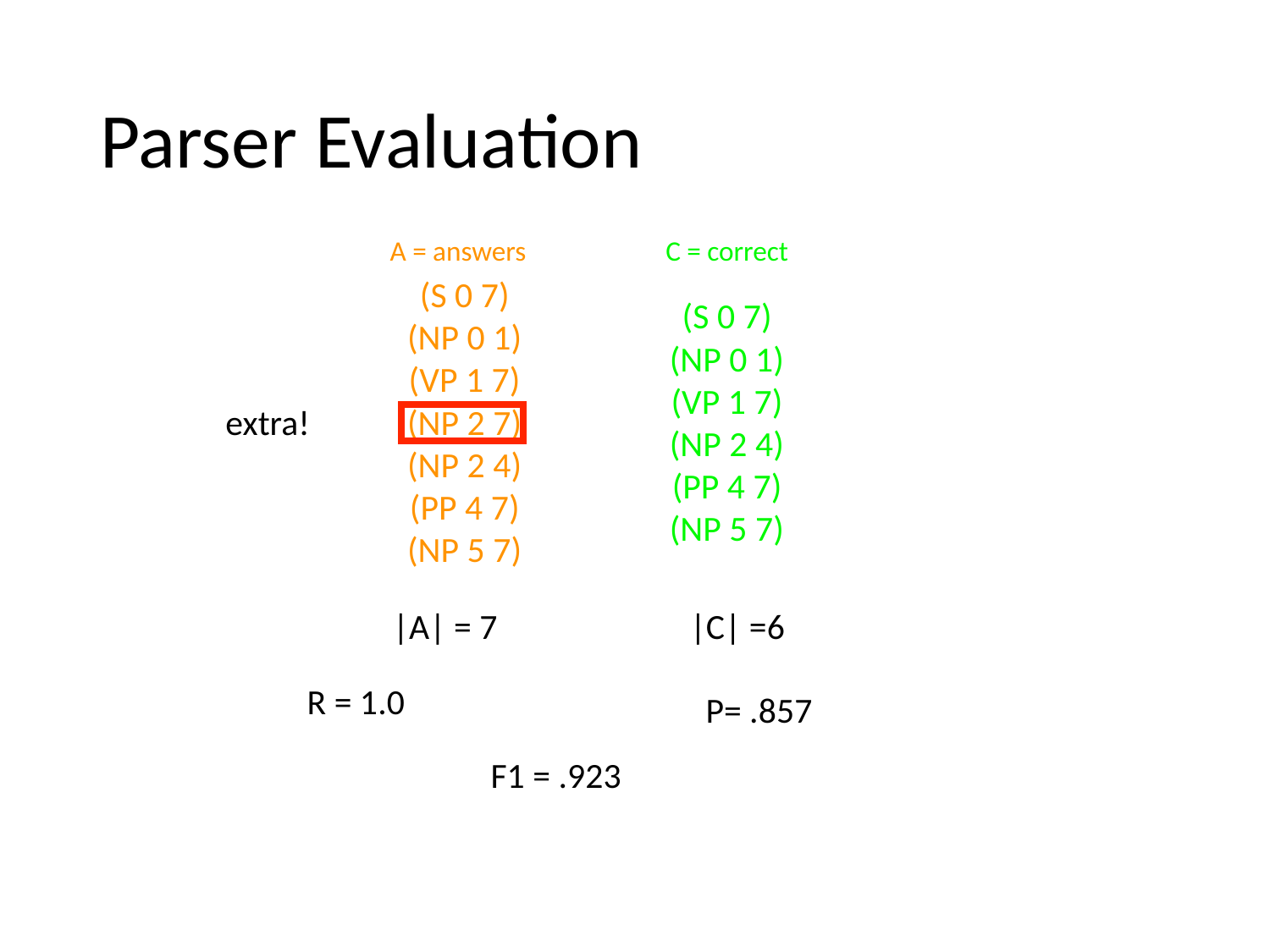

# Parser Evaluation
A = answers
C = correct
(S 0 7)
(NP 0 1)
(VP 1 7)
(NP 2 7)
(NP 2 4)
(PP 4 7)
(NP 5 7)
(S 0 7)
(NP 0 1)
(VP 1 7)
(NP 2 4)
(PP 4 7)
(NP 5 7)
extra!

|A ∩ C| = 6
|A| = 7
|C| =6
R = 1.0
P= .857

F1 = .923